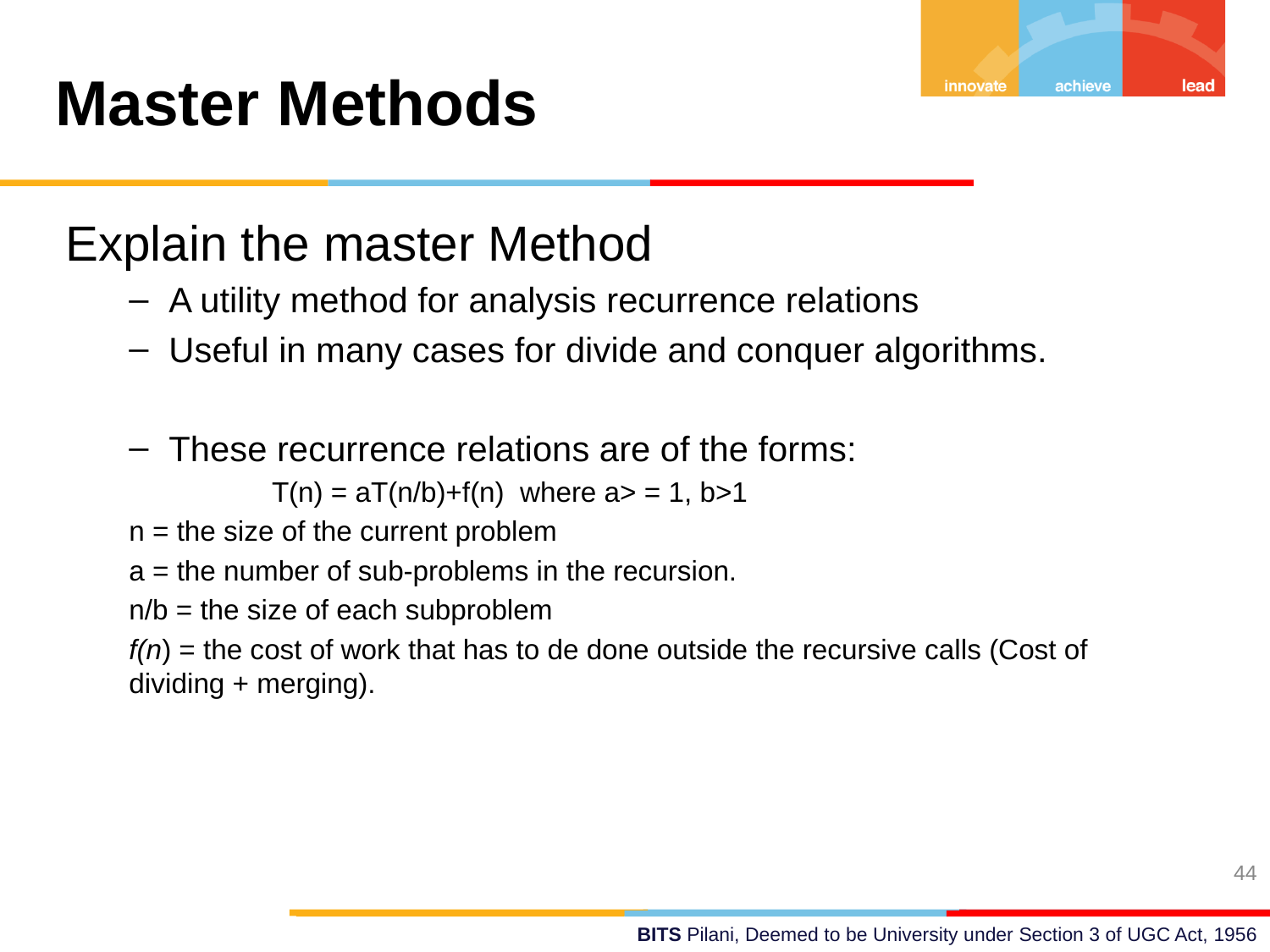

Master Methods
Explain the master Method
A utility method for analysis recurrence relations
Useful in many cases for divide and conquer algorithms.

These recurrence relations are of the forms:
	  T(n) = aT(n/b)+f(n)  where a> = 1, b>1
n = the size of the current problem
a = the number of sub-problems in the recursion.
n/b = the size of each subproblem
f(n) = the cost of work that has to de done outside the recursive calls (Cost of dividing + merging).
44